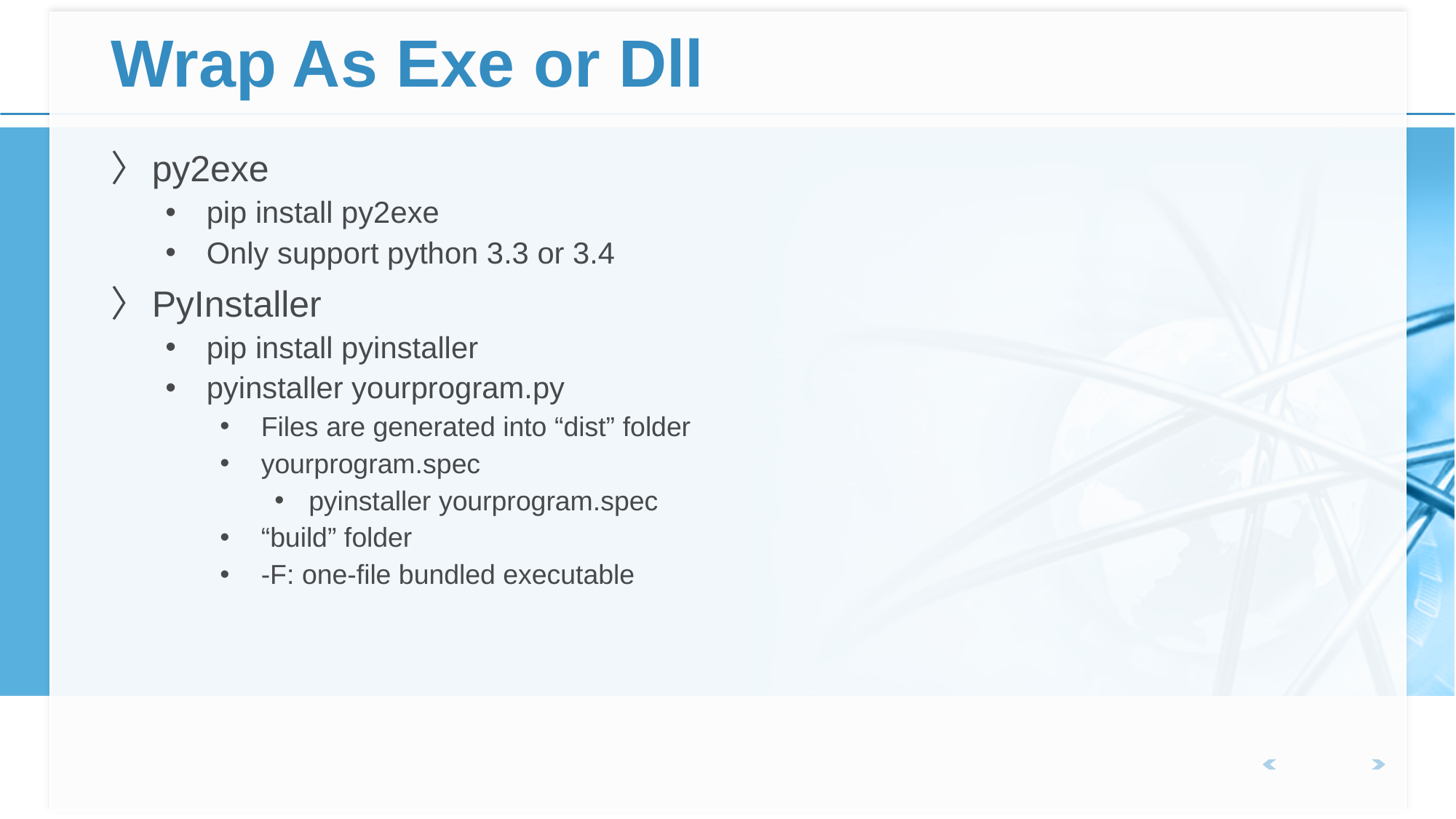

# Wrap As Exe or Dll
py2exe
pip install py2exe
Only support python 3.3 or 3.4
PyInstaller
pip install pyinstaller
pyinstaller yourprogram.py
Files are generated into “dist” folder
yourprogram.spec
pyinstaller yourprogram.spec
“build” folder
-F: one-file bundled executable